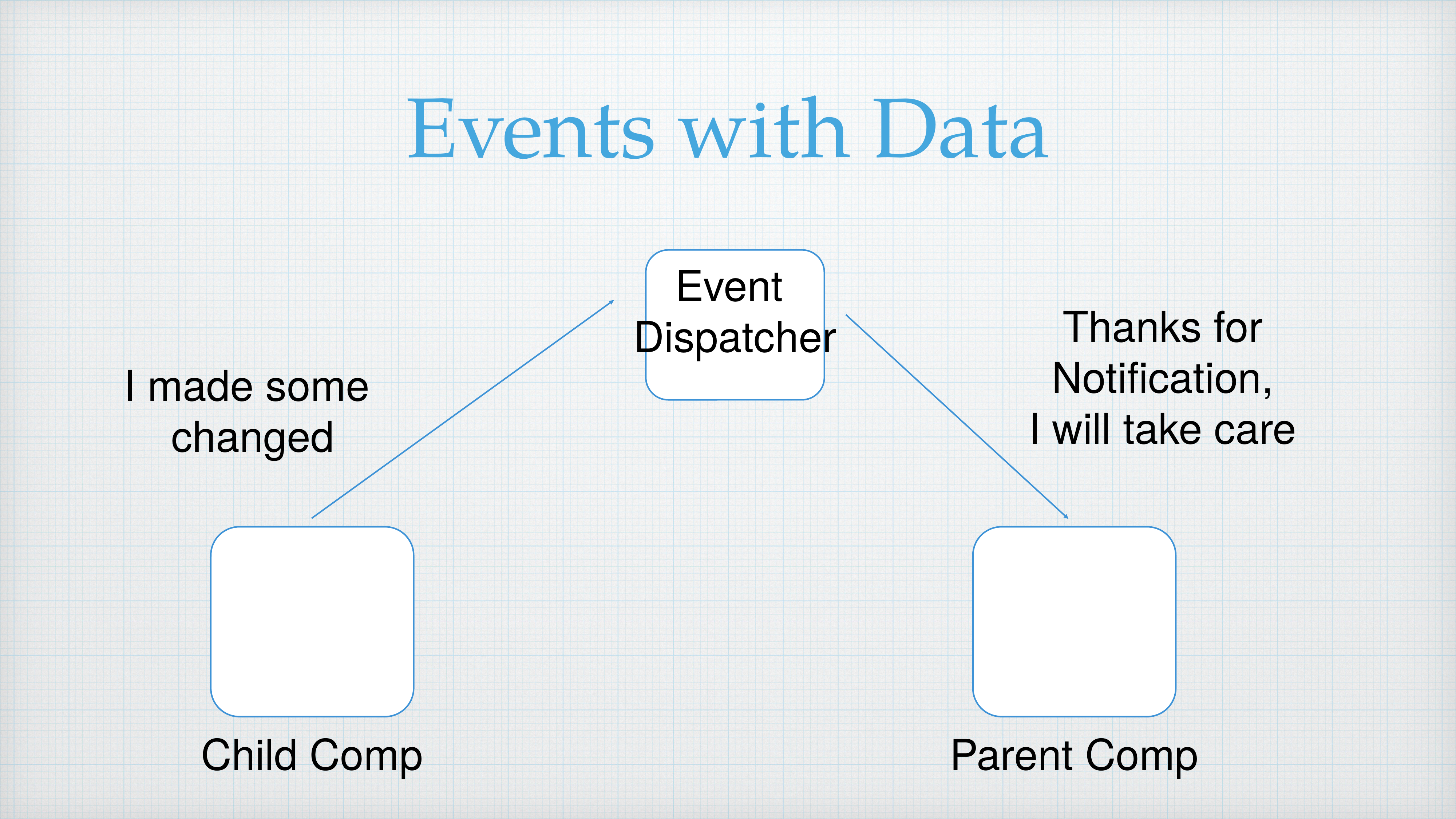

# Events with Data

Event
Dispatcher
Thanks for
Notification,
I will take care

I made some
changed

Child Comp
Parent Comp